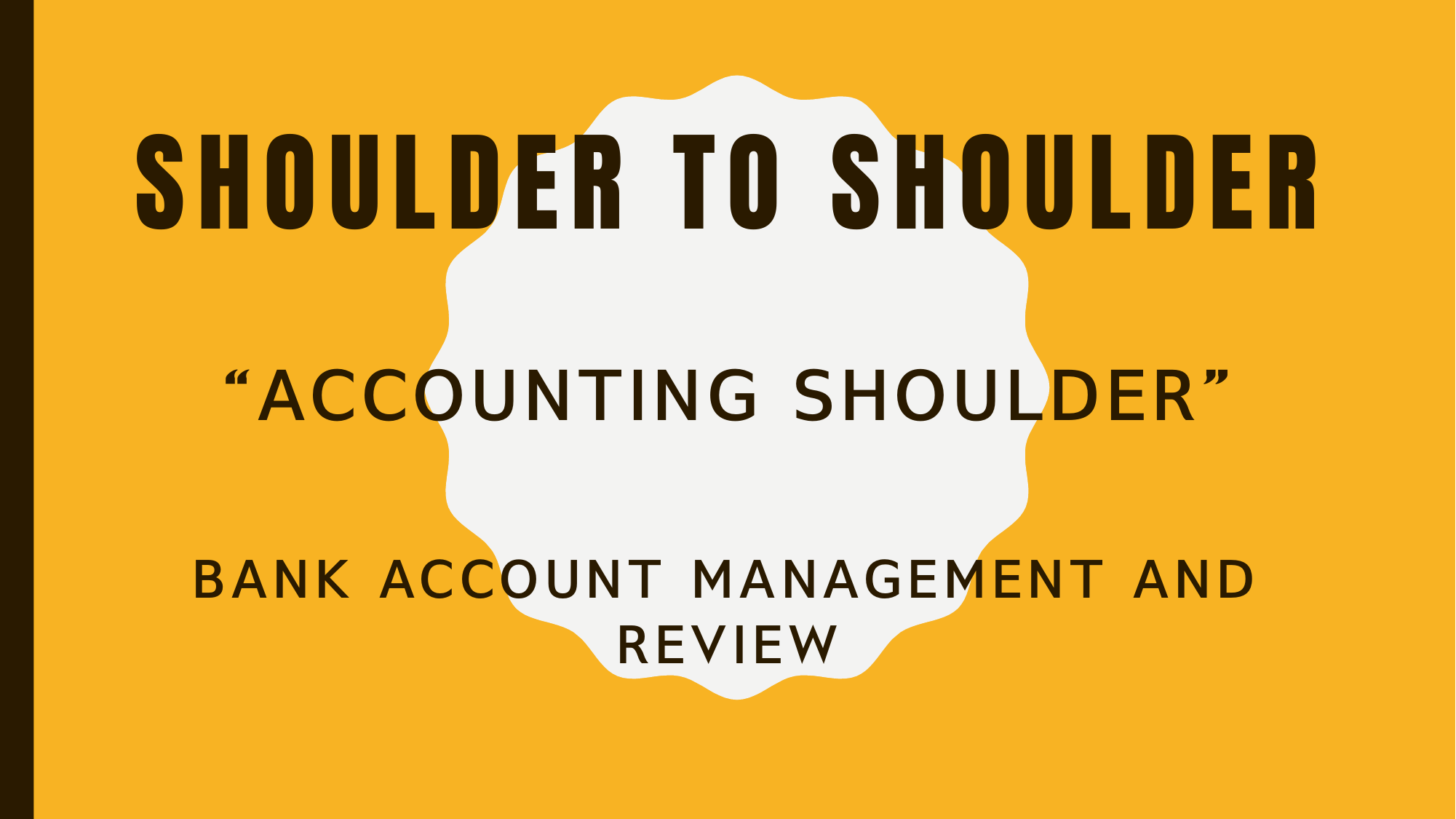

# Shoulder to Shoulder
“Accounting Shoulder”

Bank account management and review